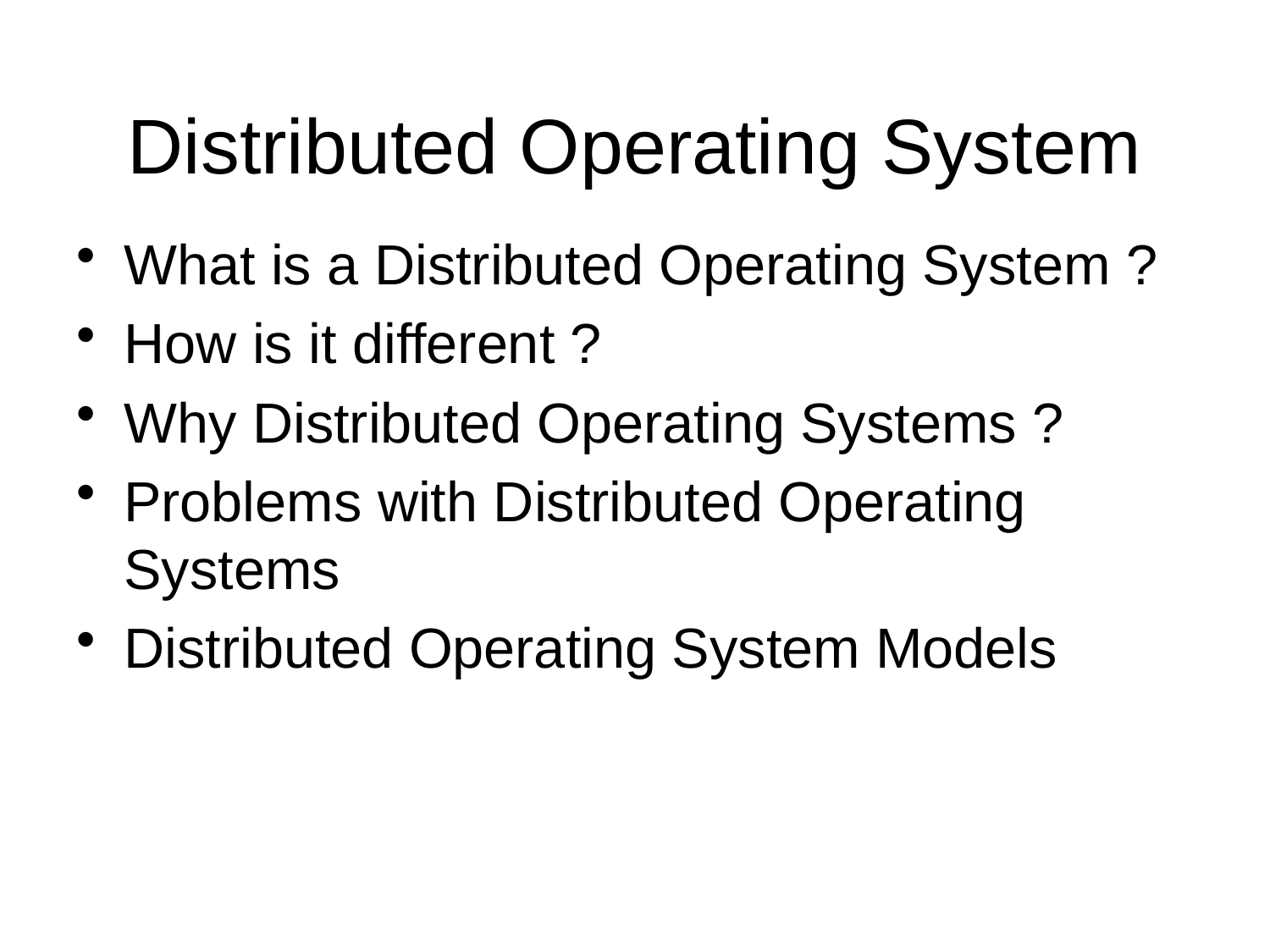

# Distributed Operating System
What is a Distributed Operating System ?
How is it different ?
Why Distributed Operating Systems ?
Problems with Distributed Operating Systems
Distributed Operating System Models